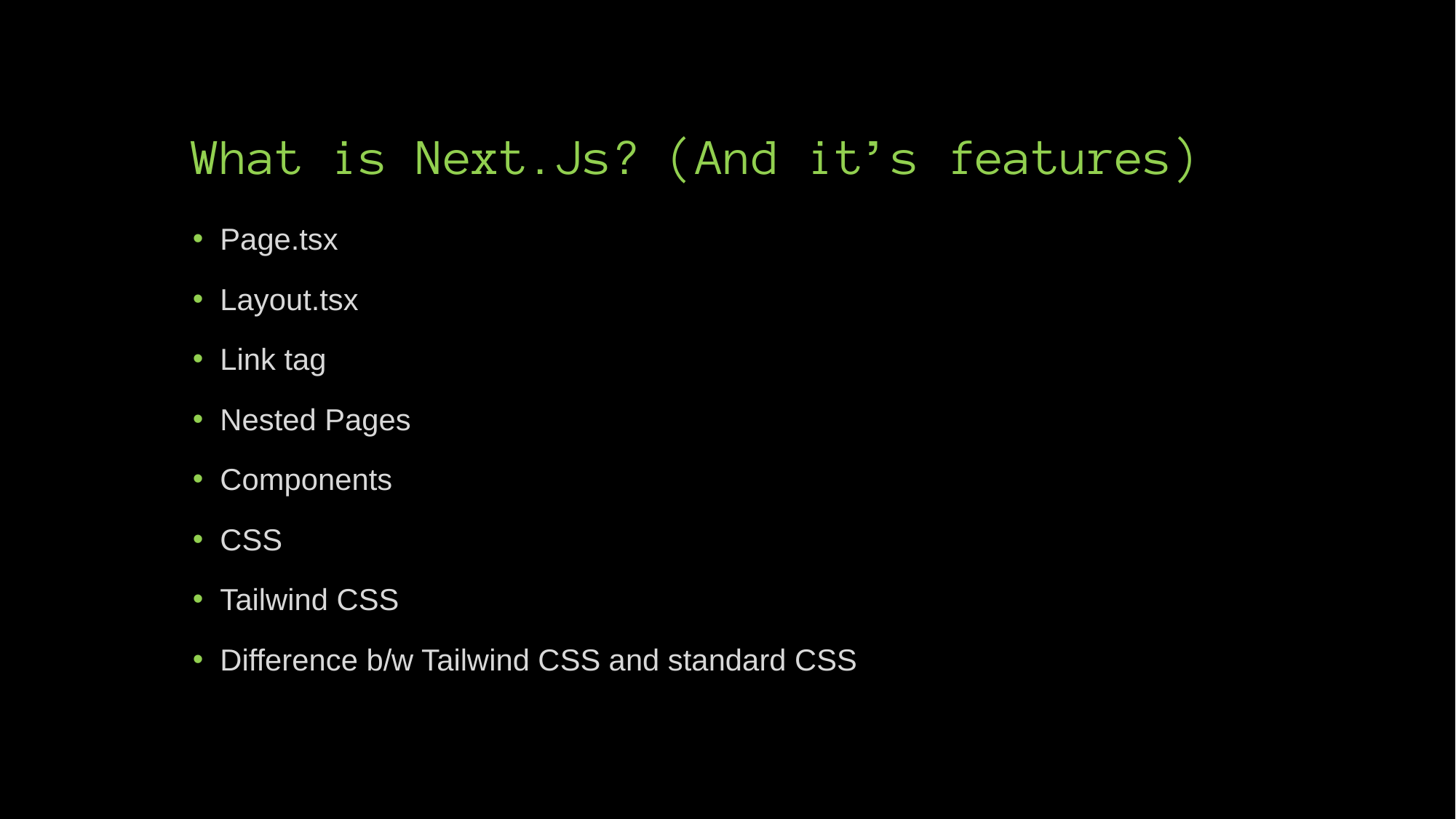

# What is Next.Js? (And it’s features)
Page.tsx
Layout.tsx
Link tag
Nested Pages
Components
CSS
Tailwind CSS
Difference b/w Tailwind CSS and standard CSS